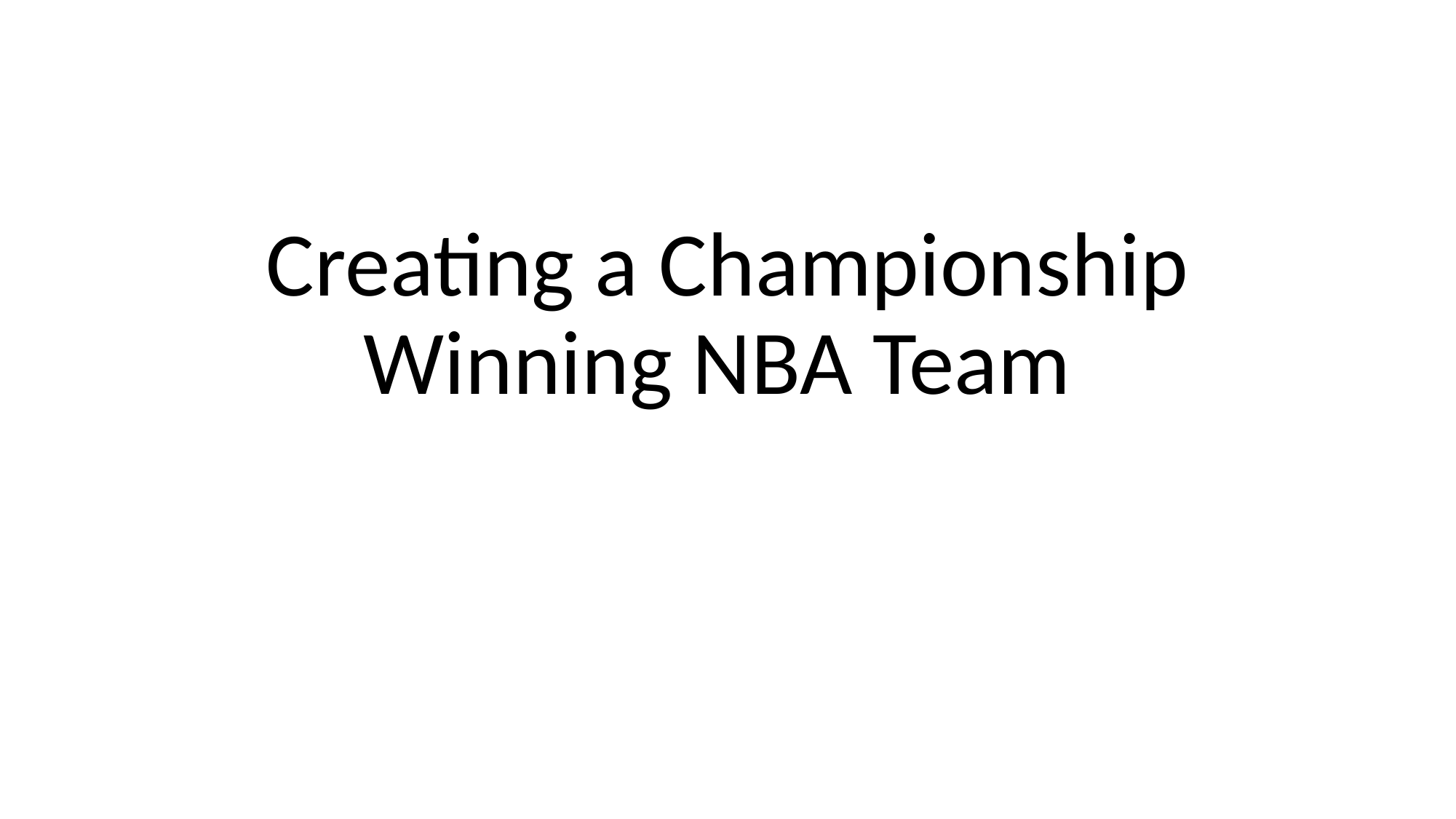

# Creating a Championship Winning NBA Team